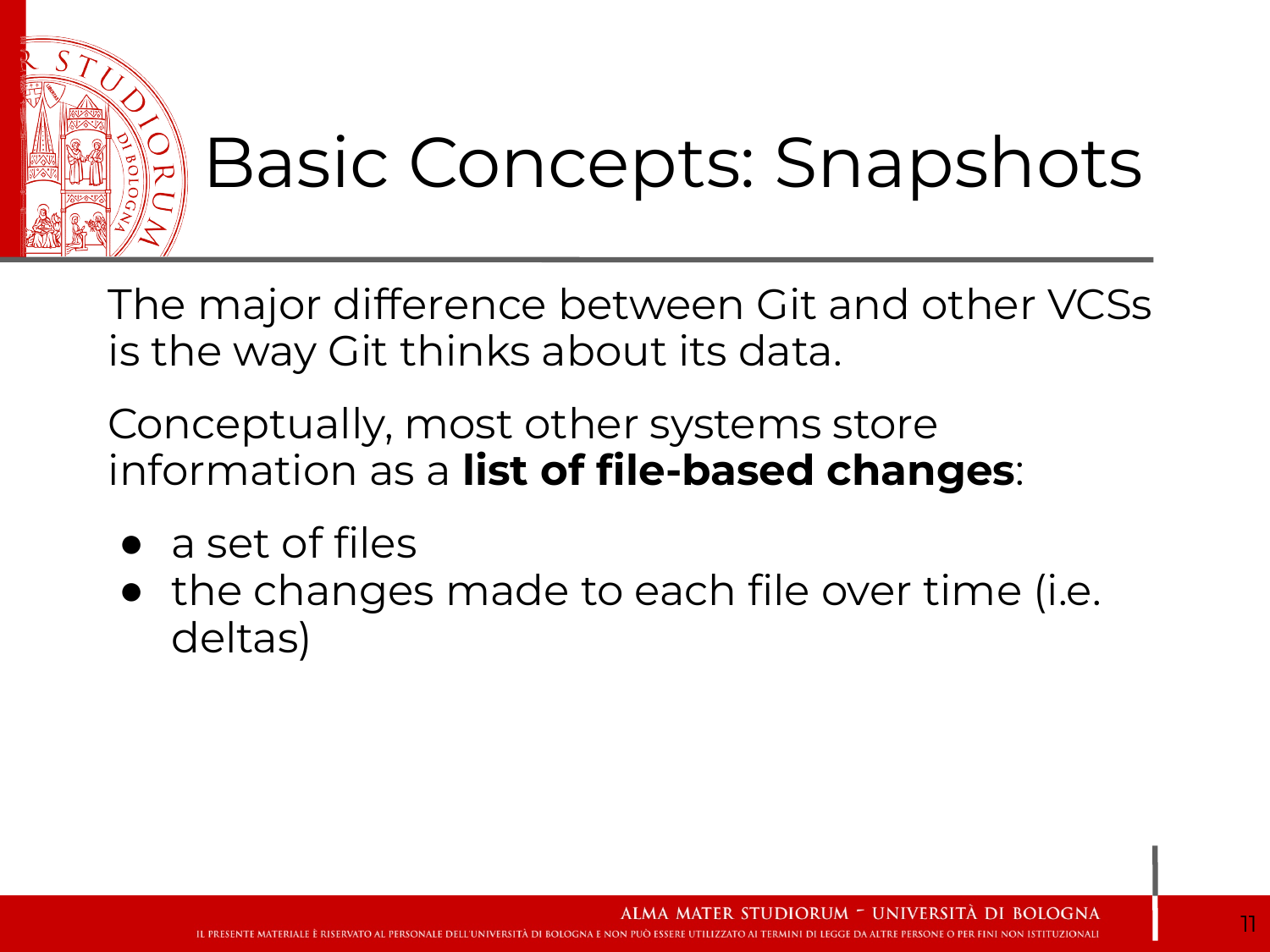

# Basic Concepts: Snapshots
The major difference between Git and other VCSs is the way Git thinks about its data.
Conceptually, most other systems store information as a list of file-based changes:
a set of files
the changes made to each file over time (i.e. deltas)
11